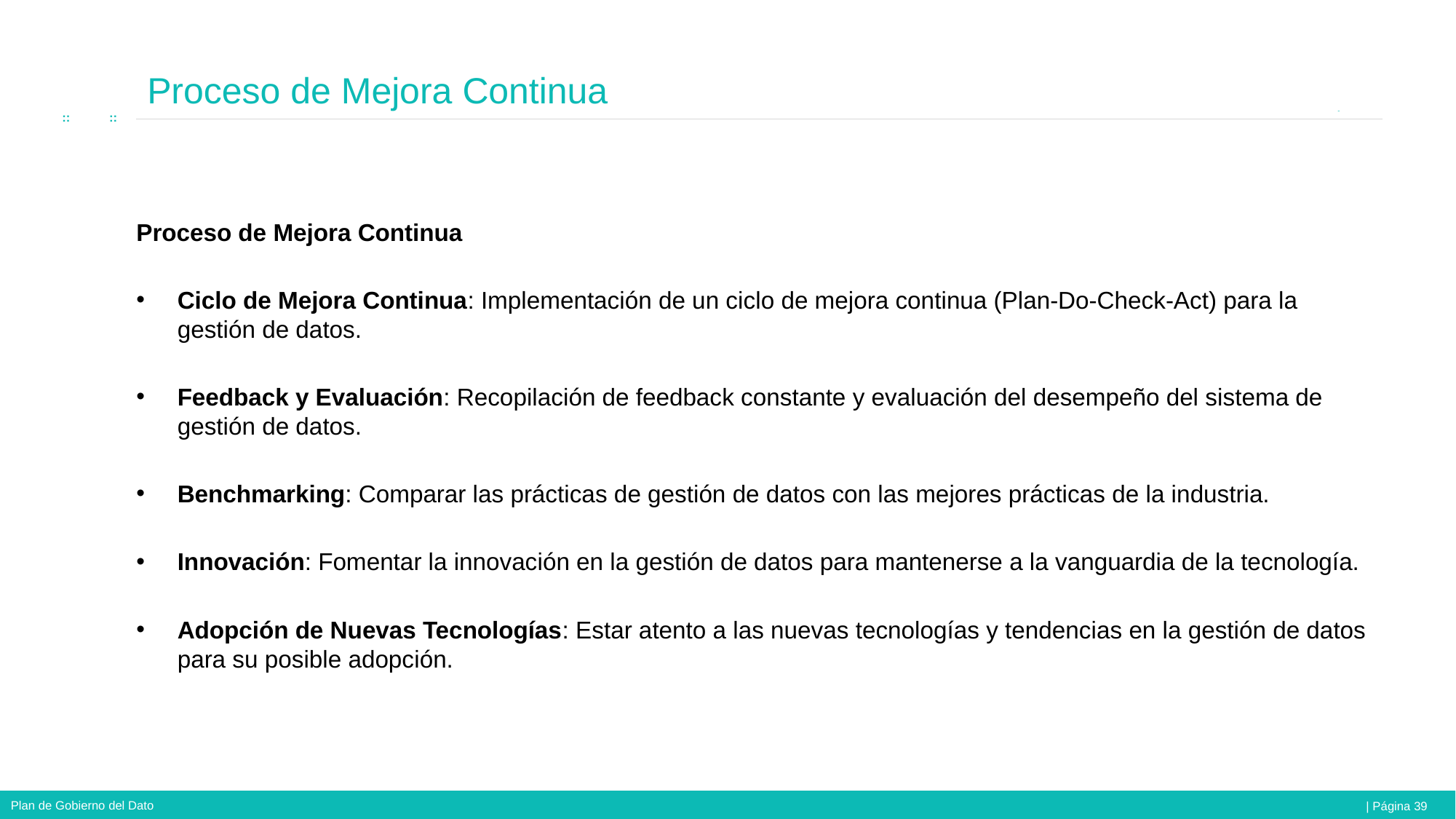

# Proceso de Mejora Continua
Proceso de Mejora Continua

Ciclo de Mejora Continua: Implementación de un ciclo de mejora continua (Plan-Do-Check-Act) para la gestión de datos.

Feedback y Evaluación: Recopilación de feedback constante y evaluación del desempeño del sistema de gestión de datos.

Benchmarking: Comparar las prácticas de gestión de datos con las mejores prácticas de la industria.

Innovación: Fomentar la innovación en la gestión de datos para mantenerse a la vanguardia de la tecnología.

Adopción de Nuevas Tecnologías: Estar atento a las nuevas tecnologías y tendencias en la gestión de datos para su posible adopción.